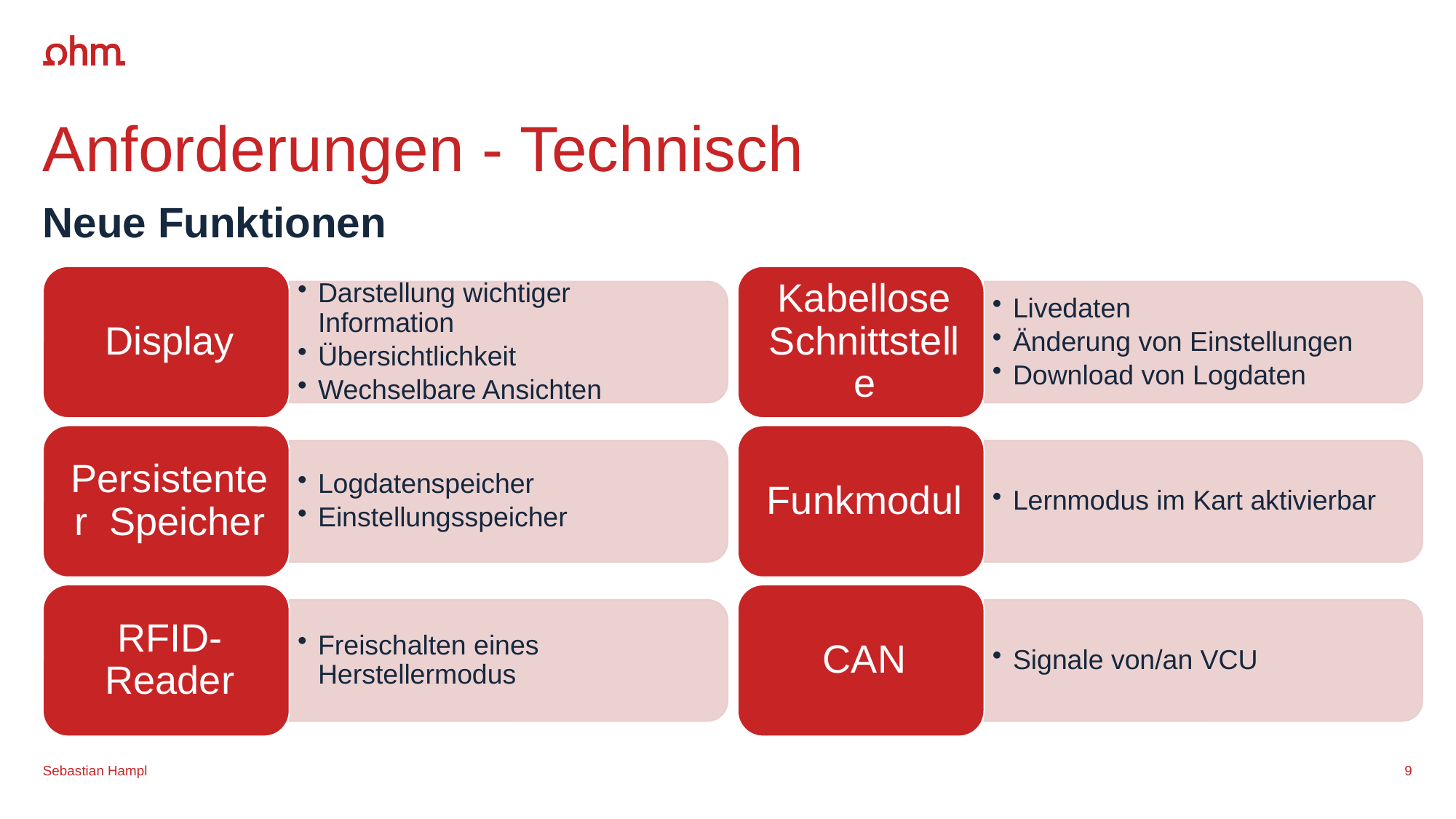

# Anforderungen - Technisch
Neue Funktionen
Darstellung wichtiger Information
Übersichtlichkeit
Wechselbare Ansichten
Display
Logdatenspeicher
Einstellungsspeicher
Persistenter  Speicher
Freischalten eines Herstellermodus
RFID-Reader
Livedaten
Änderung von Einstellungen
Download von Logdaten
Kabellose Schnittstelle
Lernmodus im Kart aktivierbar
Funkmodul
Signale von/an VCU
CAN
Sebastian Hampl
9